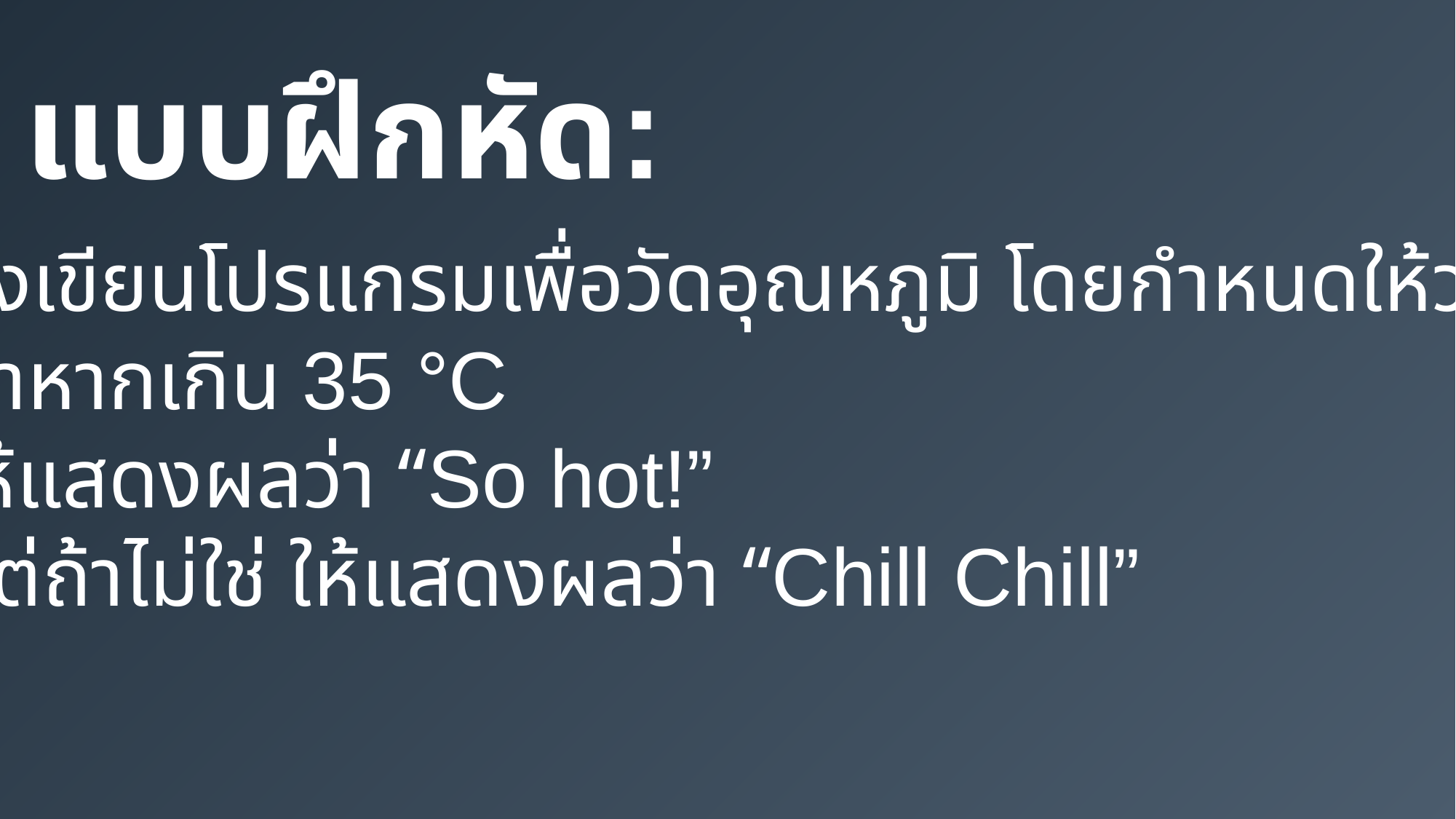

แบบฝึกหัด:
จงเขียนโปรแกรมเพื่อวัดอุณหภูมิ โดยกำหนดให้ว่า:-
ถ้าหากเกิน 35 °C
ให้แสดงผลว่า “So hot!”
แต่ถ้าไม่ใช่ ให้แสดงผลว่า “Chill Chill”